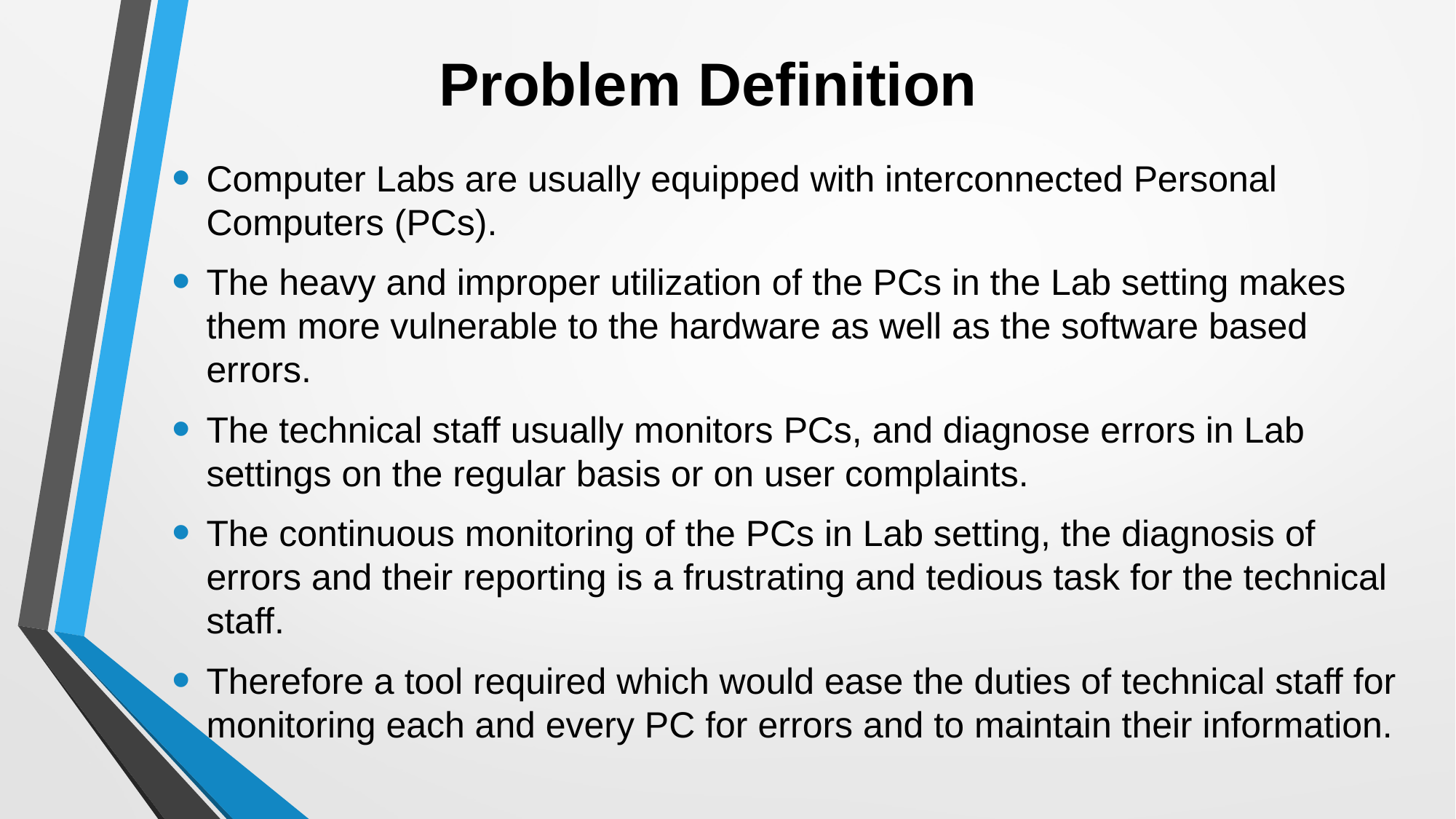

# Problem Definition
Computer Labs are usually equipped with interconnected Personal Computers (PCs).
The heavy and improper utilization of the PCs in the Lab setting makes them more vulnerable to the hardware as well as the software based errors.
The technical staff usually monitors PCs, and diagnose errors in Lab settings on the regular basis or on user complaints.
The continuous monitoring of the PCs in Lab setting, the diagnosis of errors and their reporting is a frustrating and tedious task for the technical staff.
Therefore a tool required which would ease the duties of technical staff for monitoring each and every PC for errors and to maintain their information.